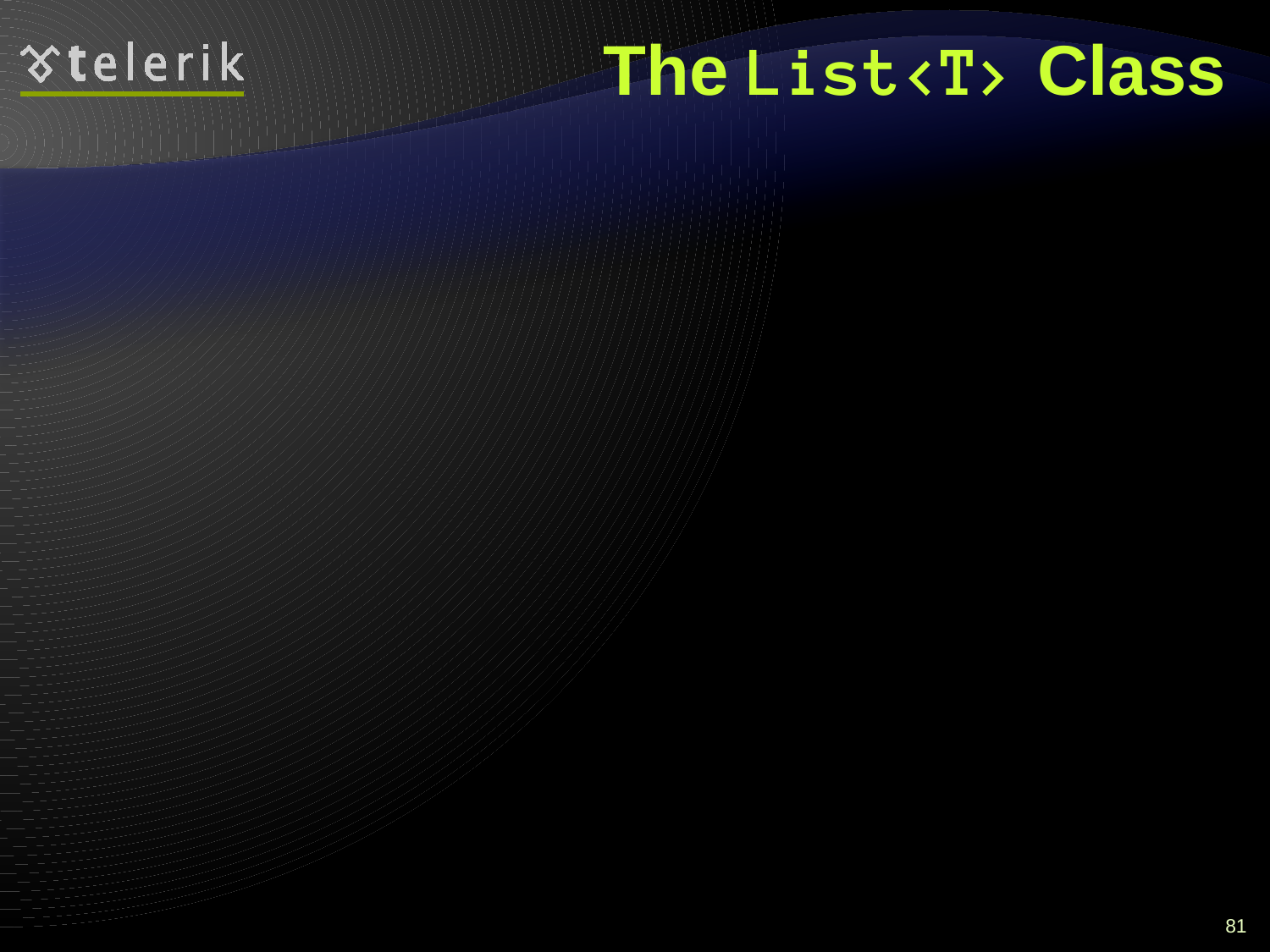

# The List<T> Class
Implements the abstract data structure list using an array
All elements are of the same type T
T can be any type, e.g. List<int>, List<string>, List<DateTime>
Size is dynamically increased as needed
Basic functionality:
Count – returns the number of elements
Add(T) – appends given element at the end
81